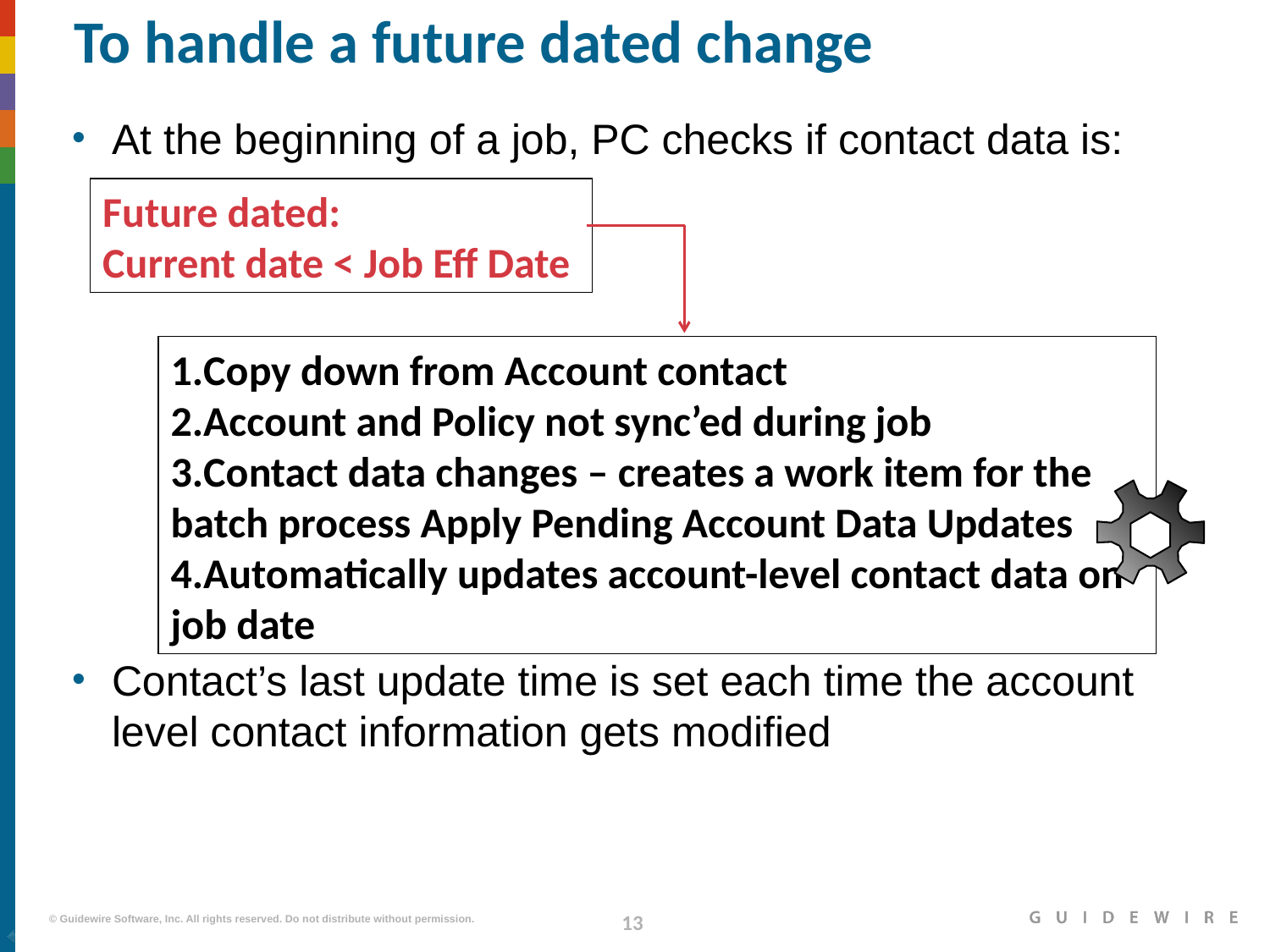

# To handle a future dated change
At the beginning of a job, PC checks if contact data is:

Contact’s last update time is set each time the account level contact information gets modified

Future dated:
Current date < Job Eff Date

Copy down from Account contact
Account and Policy not sync’ed during job
Contact data changes – creates a work item for the batch process Apply Pending Account Data Updates
Automatically updates account-level contact data on job date